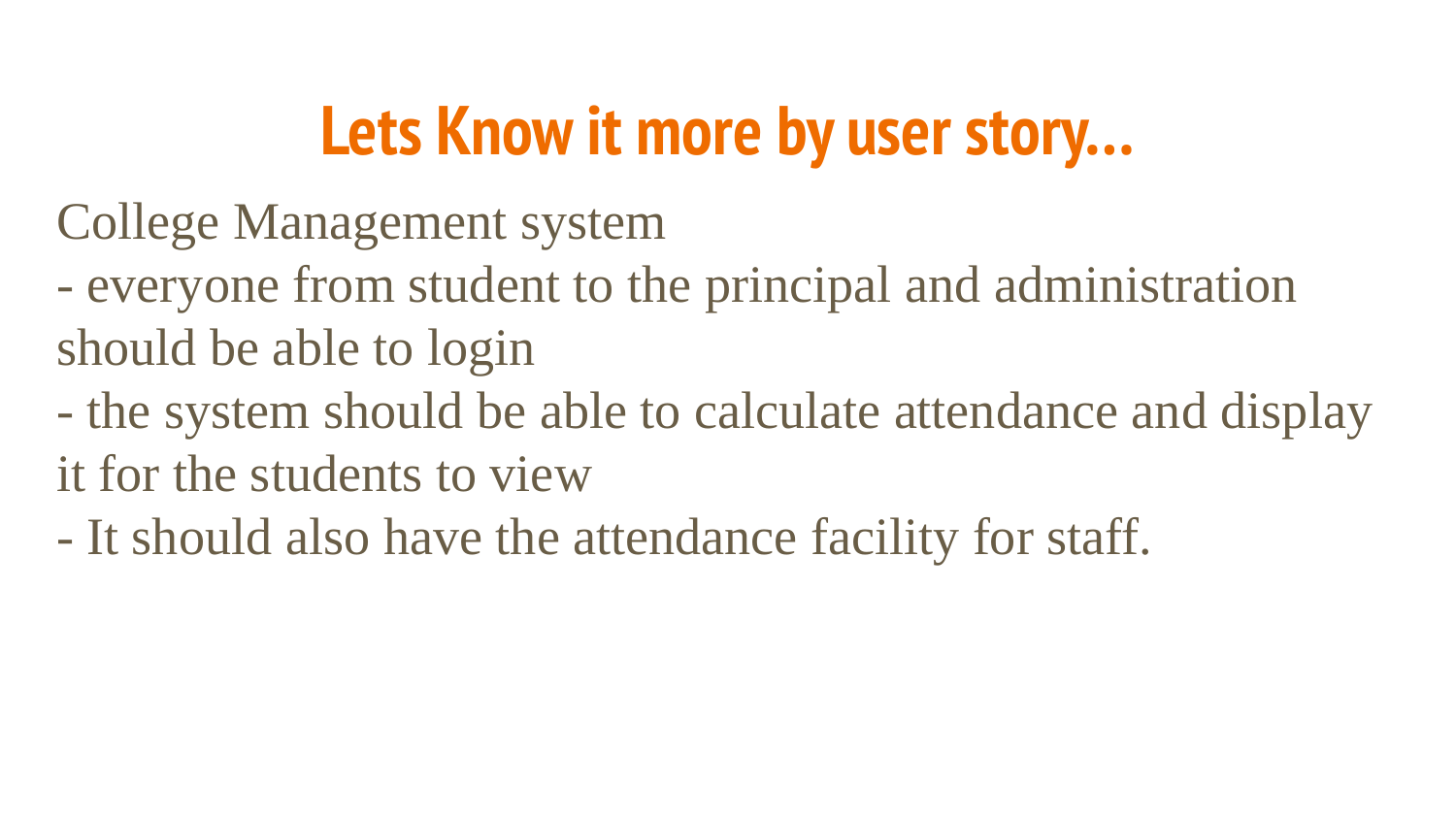

# Lets Know it more by user story…
College Management system
- everyone from student to the principal and administration should be able to login
- the system should be able to calculate attendance and display it for the students to view
- It should also have the attendance facility for staff.